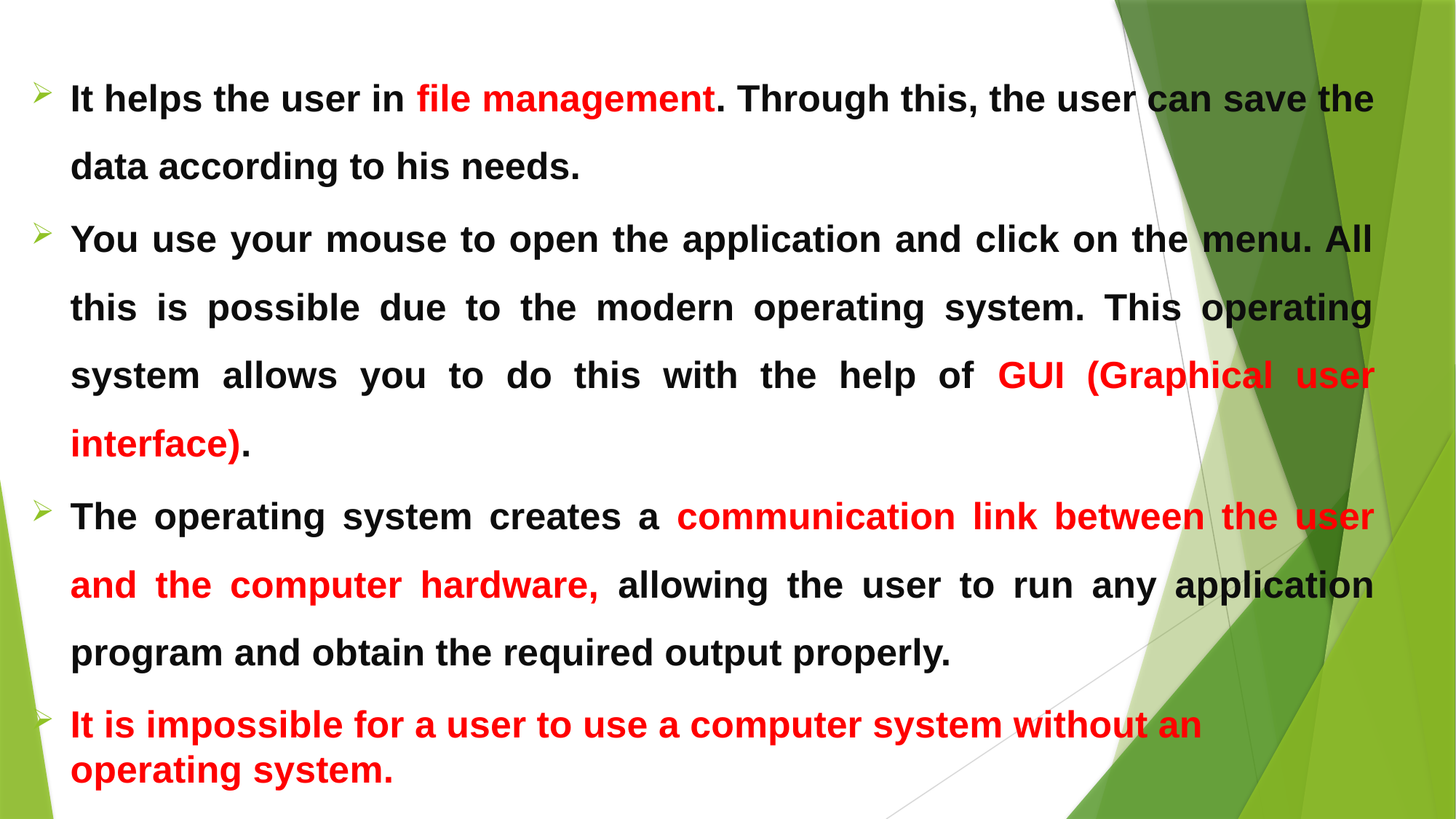

It helps the user in file management. Through this, the user can save the data according to his needs.
You use your mouse to open the application and click on the menu. All this is possible due to the modern operating system. This operating system allows you to do this with the help of GUI (Graphical user interface).
The operating system creates a communication link between the user and the computer hardware, allowing the user to run any application program and obtain the required output properly.
It is impossible for a user to use a computer system without an operating system.